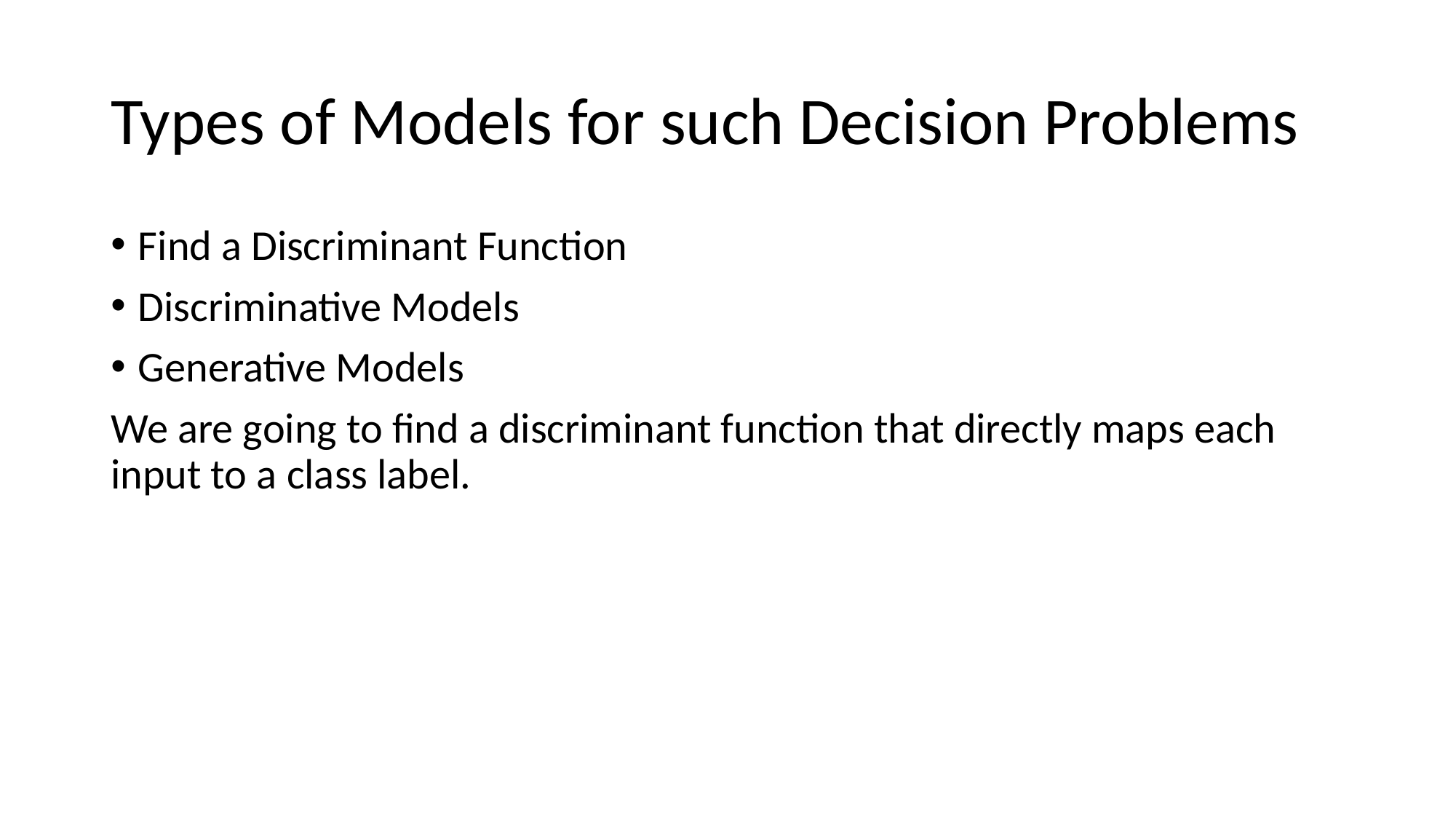

# Types of Models for such Decision Problems
Find a Discriminant Function
Discriminative Models
Generative Models
We are going to find a discriminant function that directly maps each input to a class label.